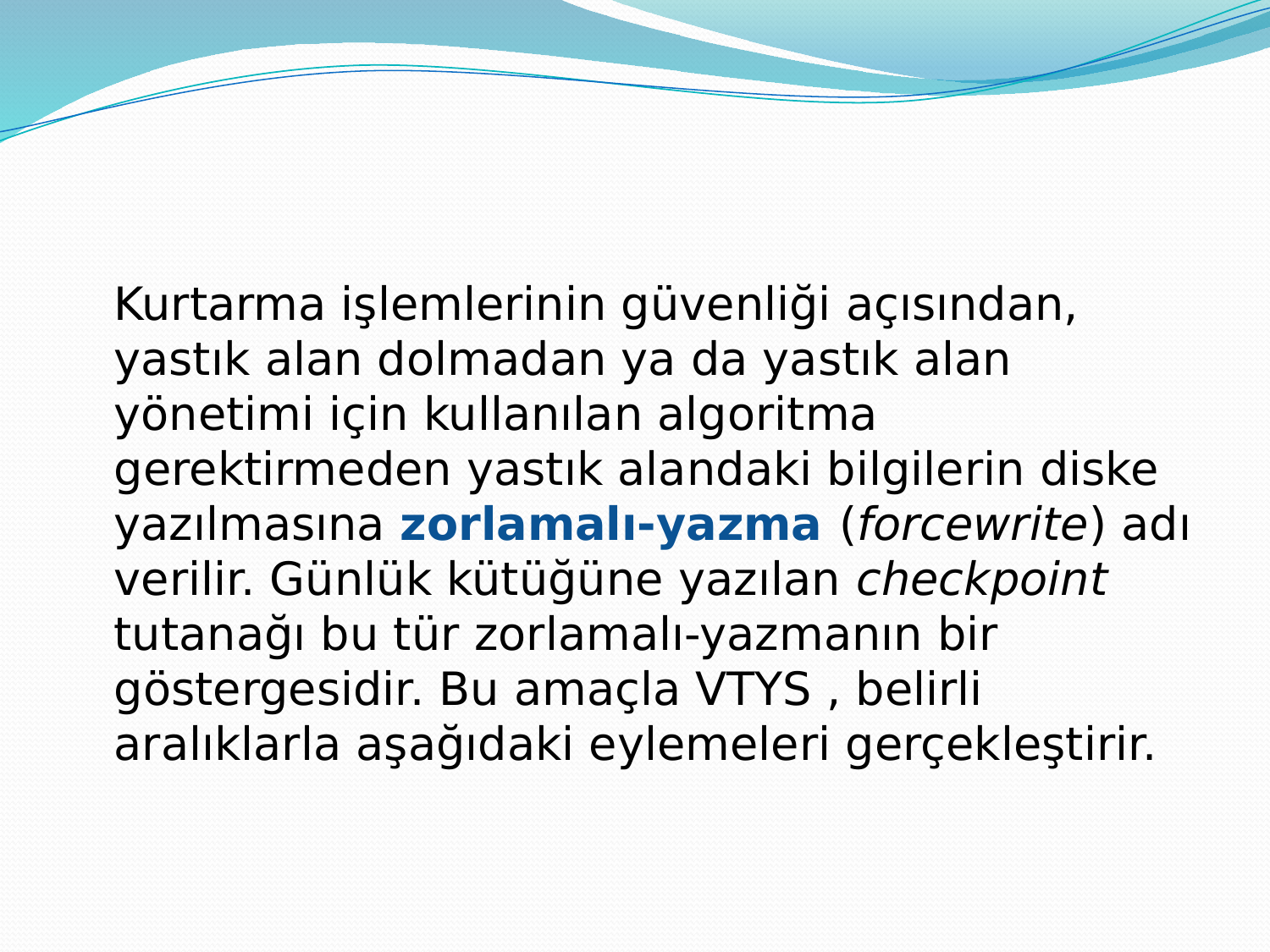

#
	Kurtarma işlemlerinin güvenliği açısından, yastık alan dolmadan ya da yastık alan yönetimi için kullanılan algoritma gerektirmeden yastık alandaki bilgilerin diske yazılmasına zorlamalı-yazma (forcewrite) adı verilir. Günlük kütüğüne yazılan checkpoint tutanağı bu tür zorlamalı-yazmanın bir göstergesidir. Bu amaçla VTYS , belirli aralıklarla aşağıdaki eylemeleri gerçekleştirir.